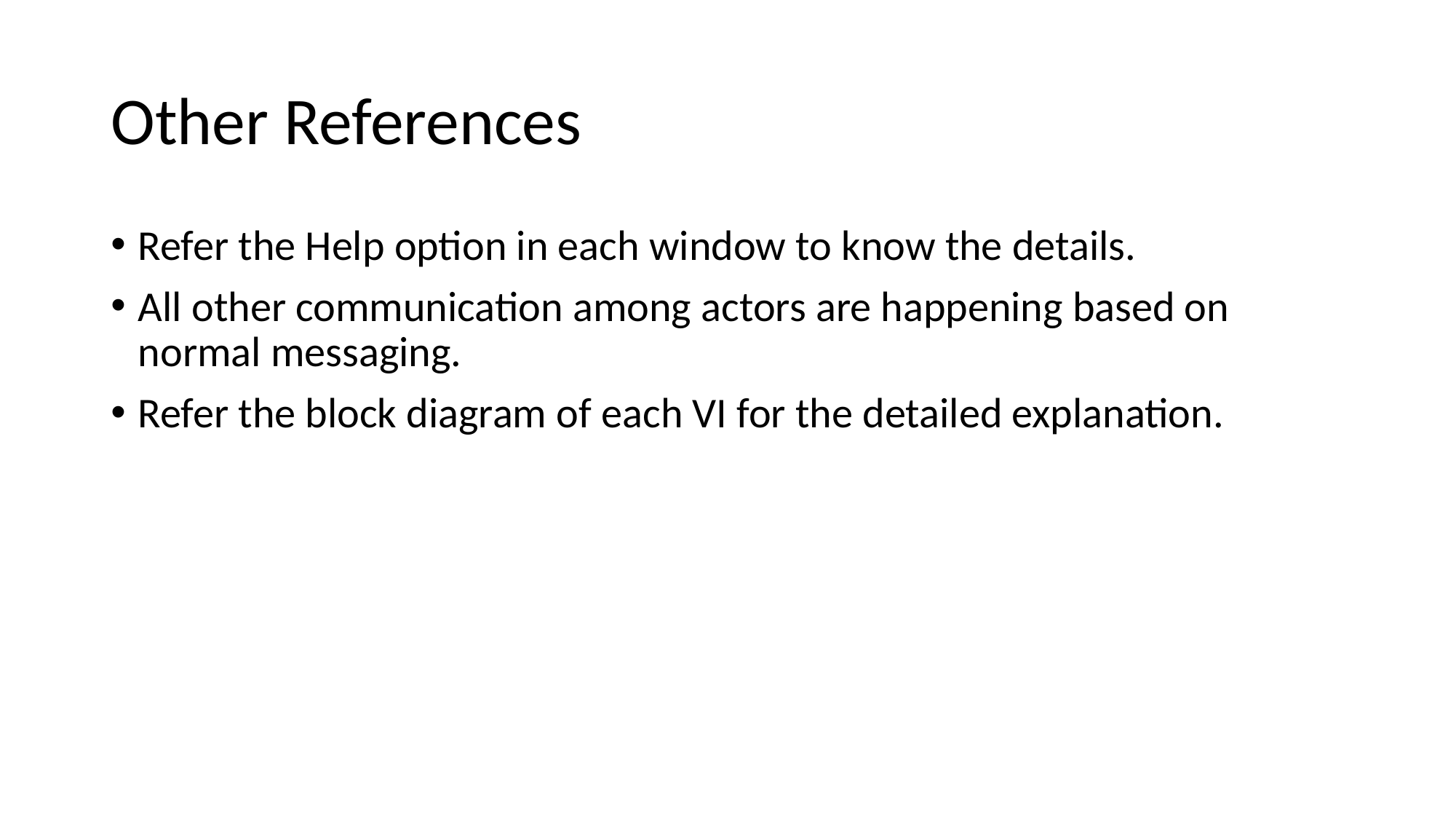

# Other References
Refer the Help option in each window to know the details.
All other communication among actors are happening based on normal messaging.
Refer the block diagram of each VI for the detailed explanation.